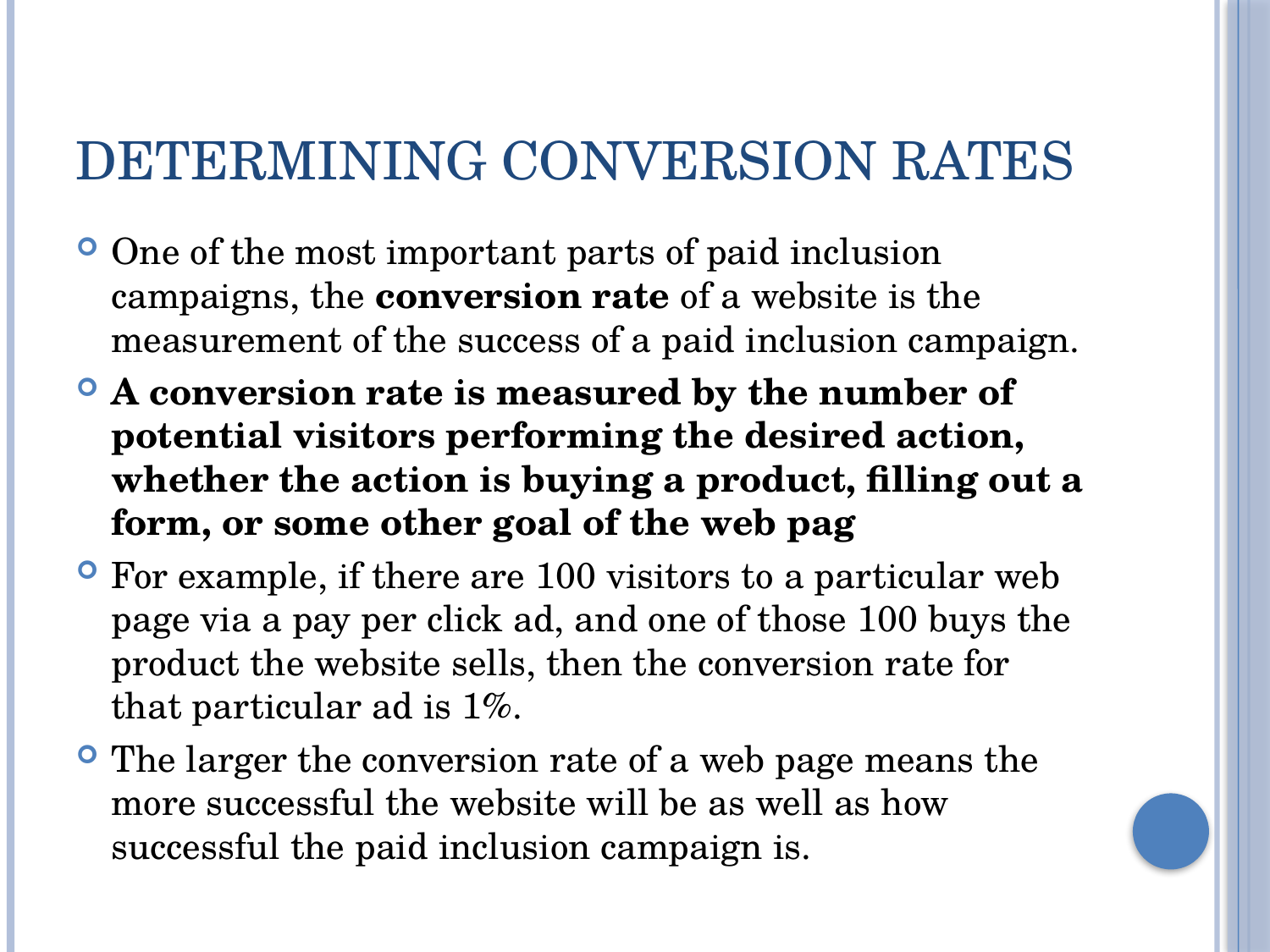

# Determining conversion rates
One of the most important parts of paid inclusion campaigns, the conversion rate of a website is the measurement of the success of a paid inclusion campaign.
A conversion rate is measured by the number of potential visitors performing the desired action, whether the action is buying a product, filling out a form, or some other goal of the web pag
For example, if there are 100 visitors to a particular web page via a pay per click ad, and one of those 100 buys the product the website sells, then the conversion rate for that particular ad is 1%.
The larger the conversion rate of a web page means the more successful the website will be as well as how successful the paid inclusion campaign is.